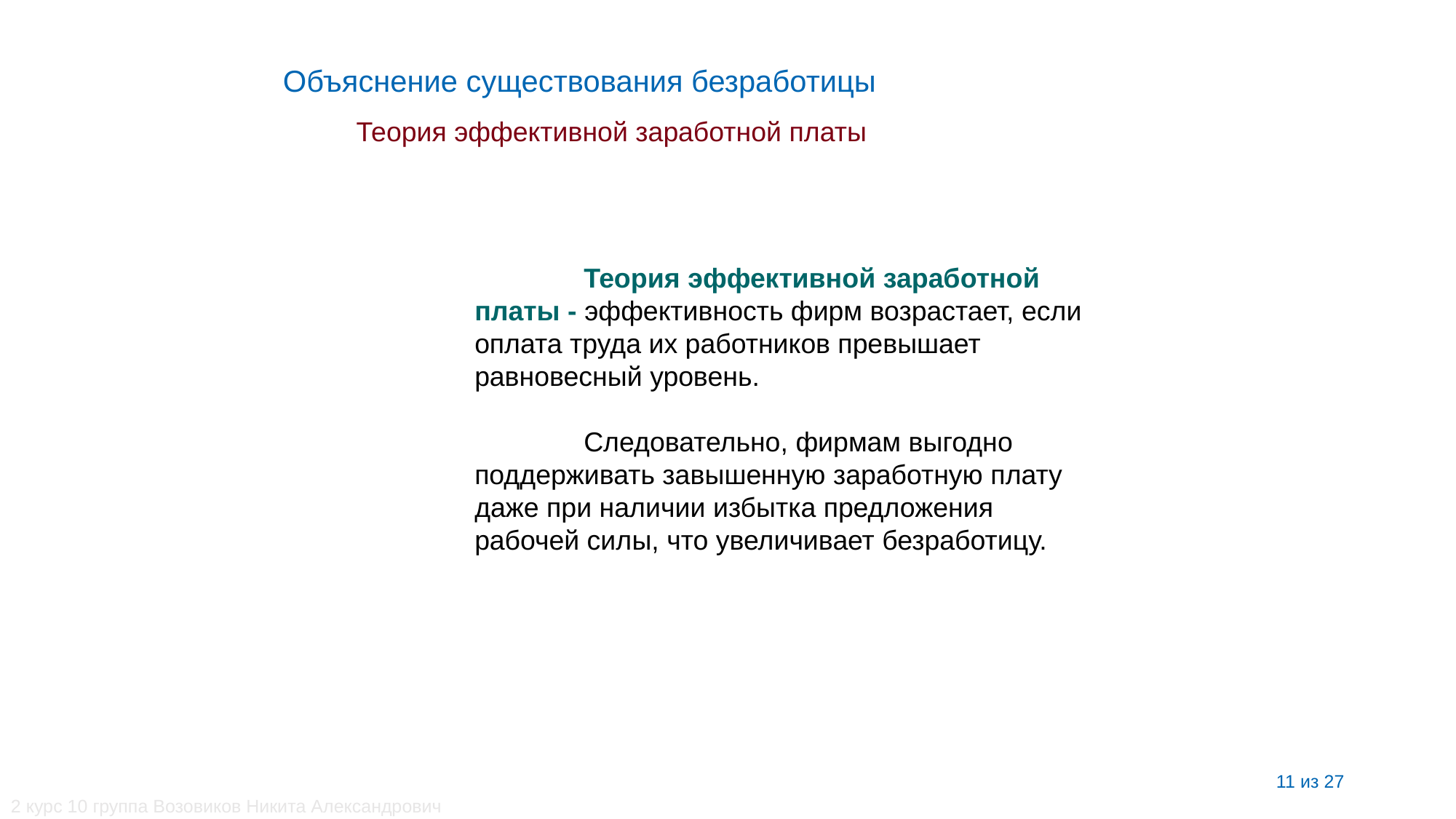

Объяснение существования безработицы
Теория эффективной заработной платы
	Теория эффективной заработной платы - эффективность фирм возрастает, если оплата труда их работников превышает равновесный уровень.

	Следовательно, фирмам выгодно поддерживать завышенную заработную плату даже при наличии избытка предложения рабочей силы, что увеличивает безработицу.
11 из 27